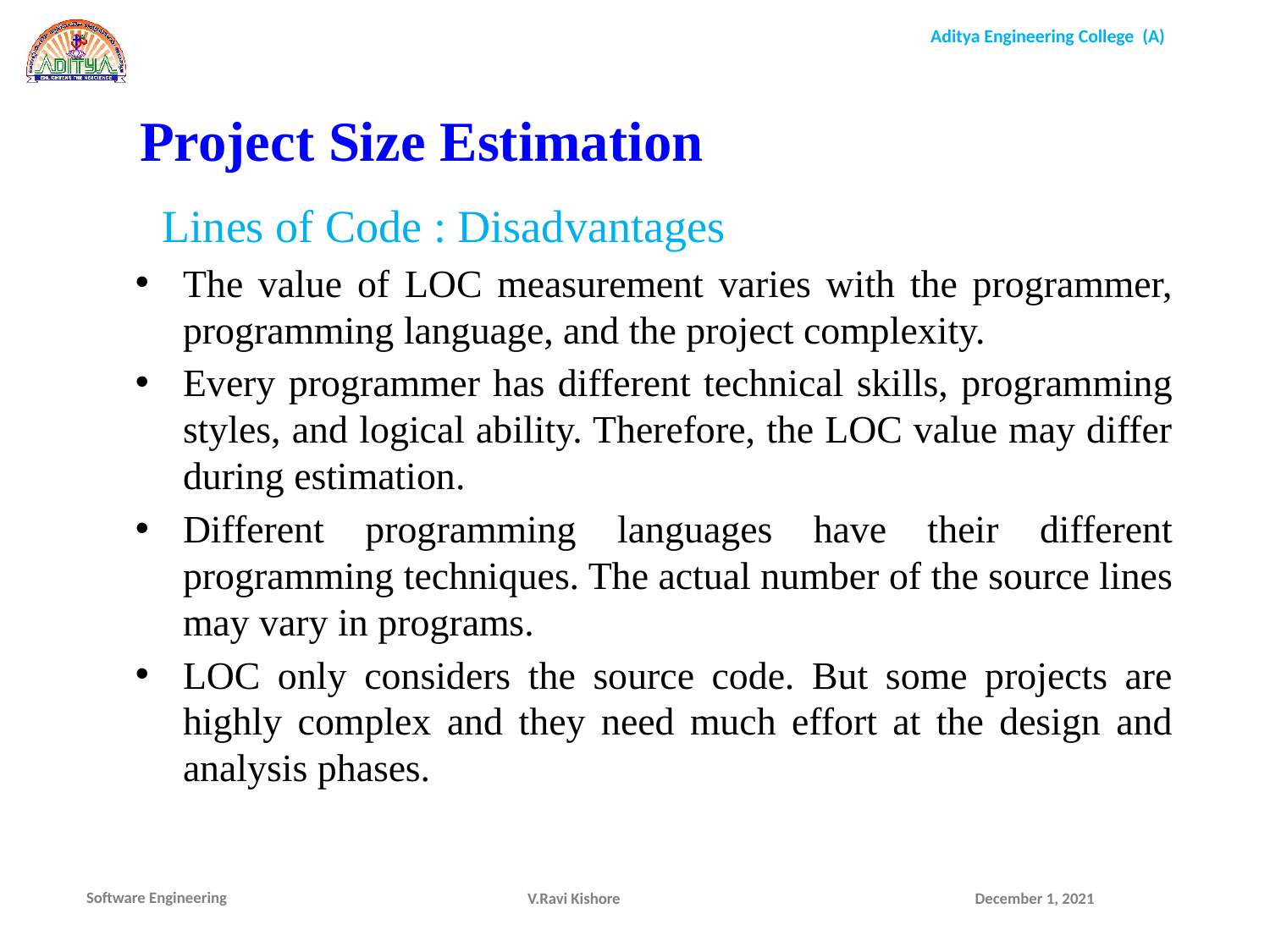

Project Size Estimation
Lines of Code : Disadvantages
The value of LOC measurement varies with the programmer, programming language, and the project complexity.
Every programmer has different technical skills, programming styles, and logical ability. Therefore, the LOC value may differ during estimation.
Different programming languages have their different programming techniques. The actual number of the source lines may vary in programs.
LOC only considers the source code. But some projects are highly complex and they need much effort at the design and analysis phases.
V.Ravi Kishore
December 1, 2021